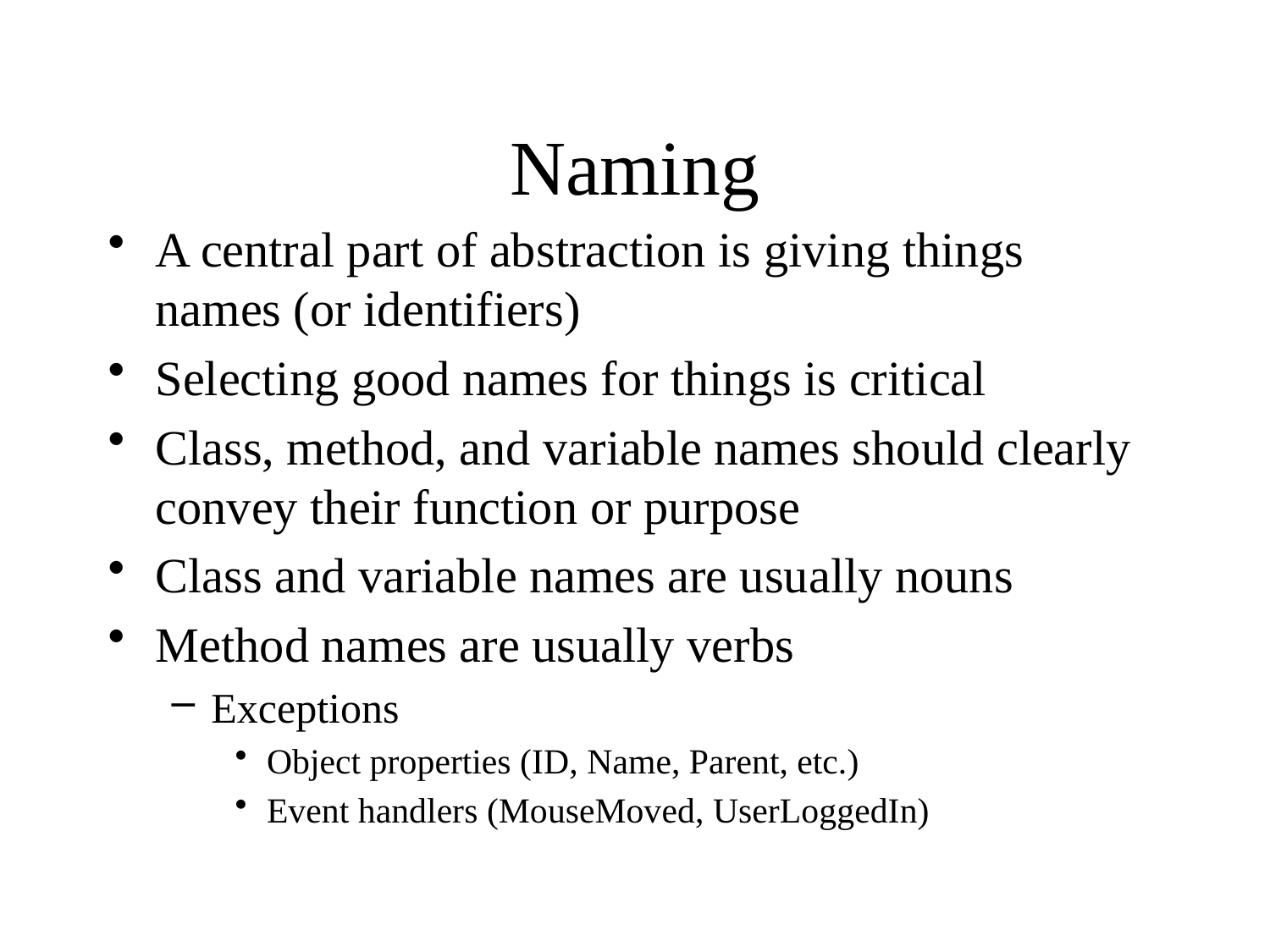

# Naming
A central part of abstraction is giving things names (or identifiers)
Selecting good names for things is critical
Class, method, and variable names should clearly convey their function or purpose
Class and variable names are usually nouns
Method names are usually verbs
Exceptions
Object properties (ID, Name, Parent, etc.)
Event handlers (MouseMoved, UserLoggedIn)